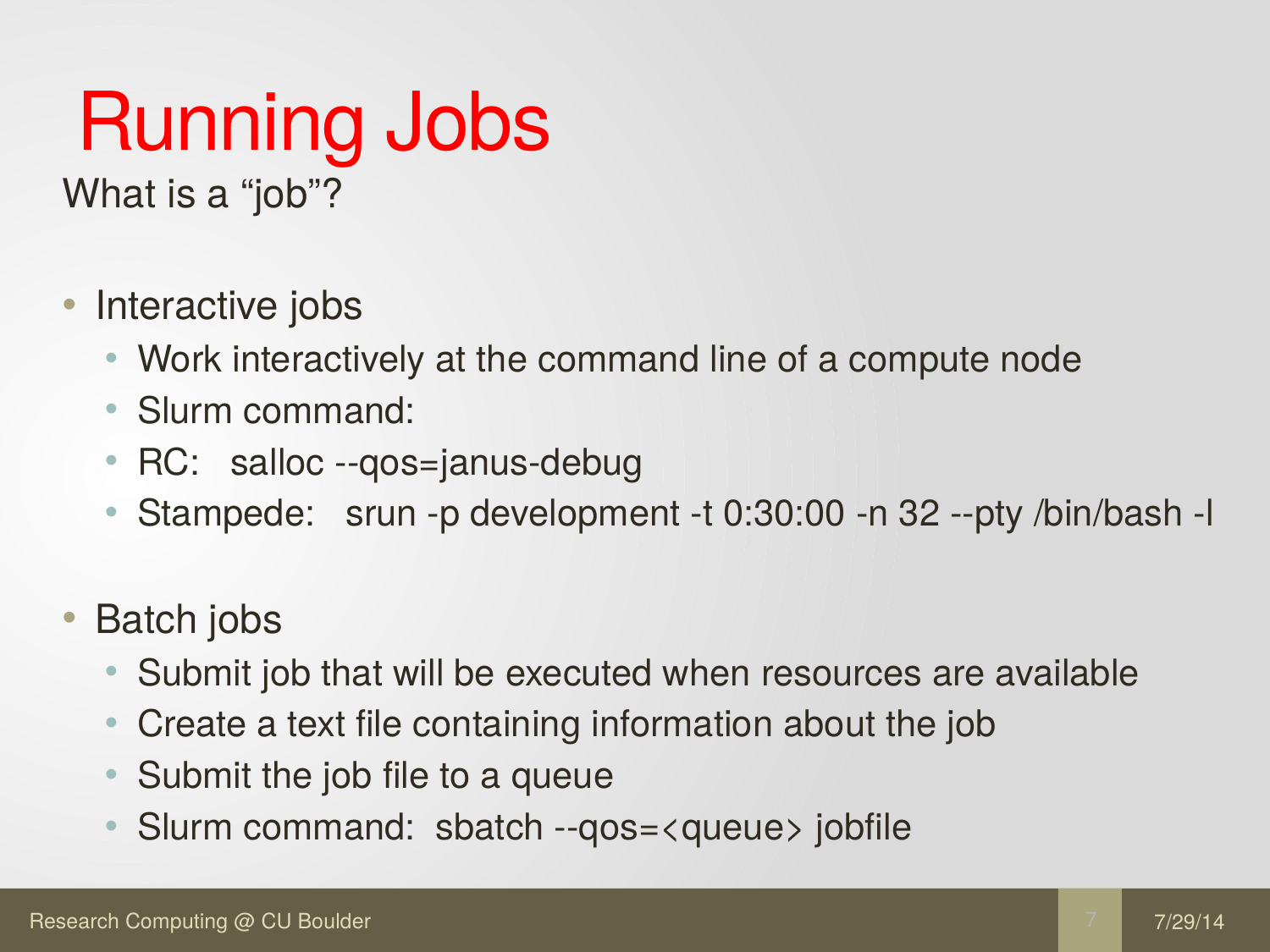

# Running Jobs
What is a “job”?

Interactive jobs
Work interactively at the command line of a compute node
Slurm command:
RC:   salloc --qos=janus-debug
Stampede:   srun -p development -t 0:30:00 -n 32 --pty /bin/bash -l

Batch jobs
Submit job that will be executed when resources are available
Create a text file containing information about the job
Submit the job file to a queue
Slurm command:  sbatch --qos=<queue> jobfile
7/29/14
7